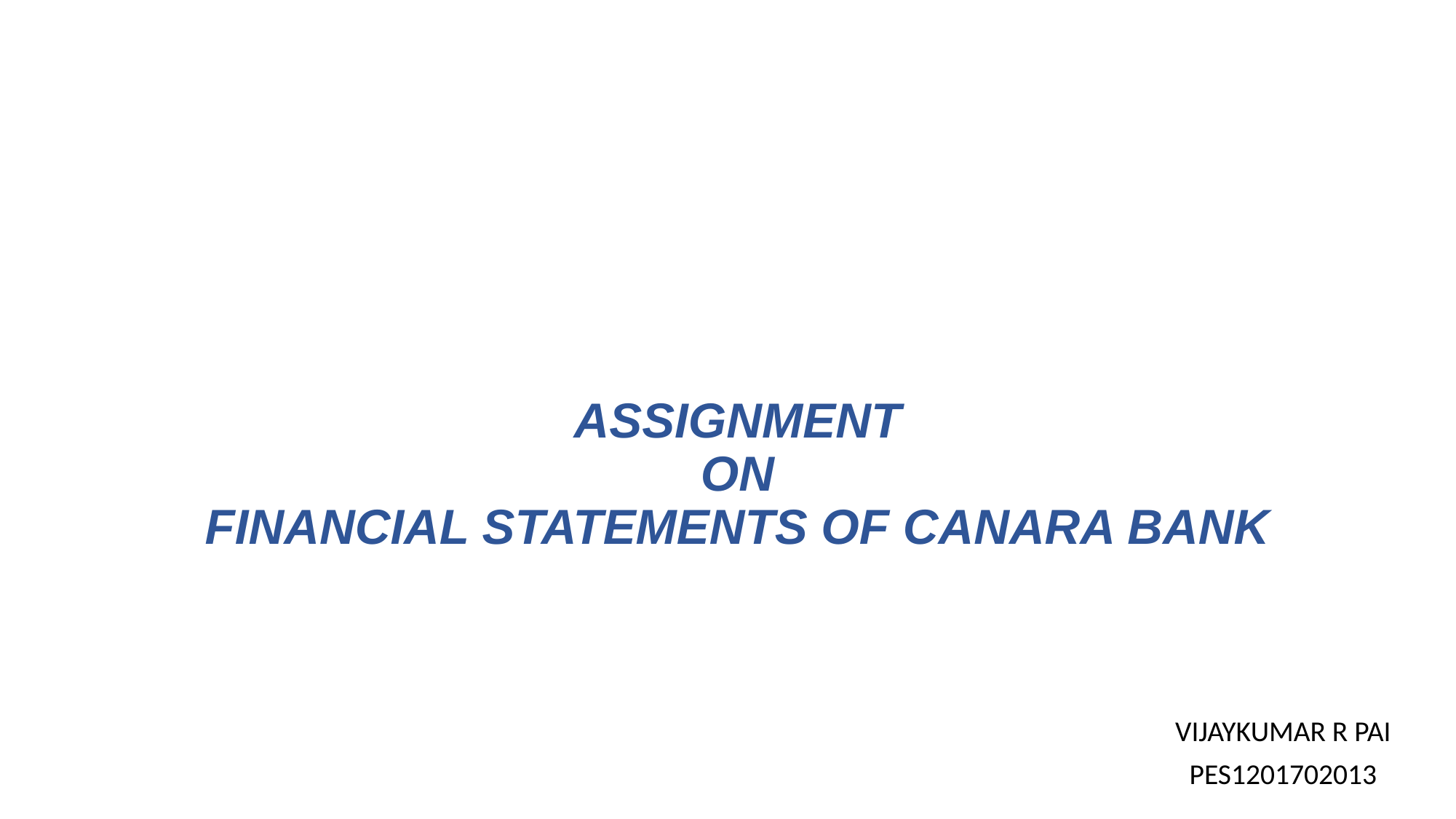

# ASSIGNMENT ON FINANCIAL STATEMENTS OF CANARA BANK
VIJAYKUMAR R PAI
PES1201702013